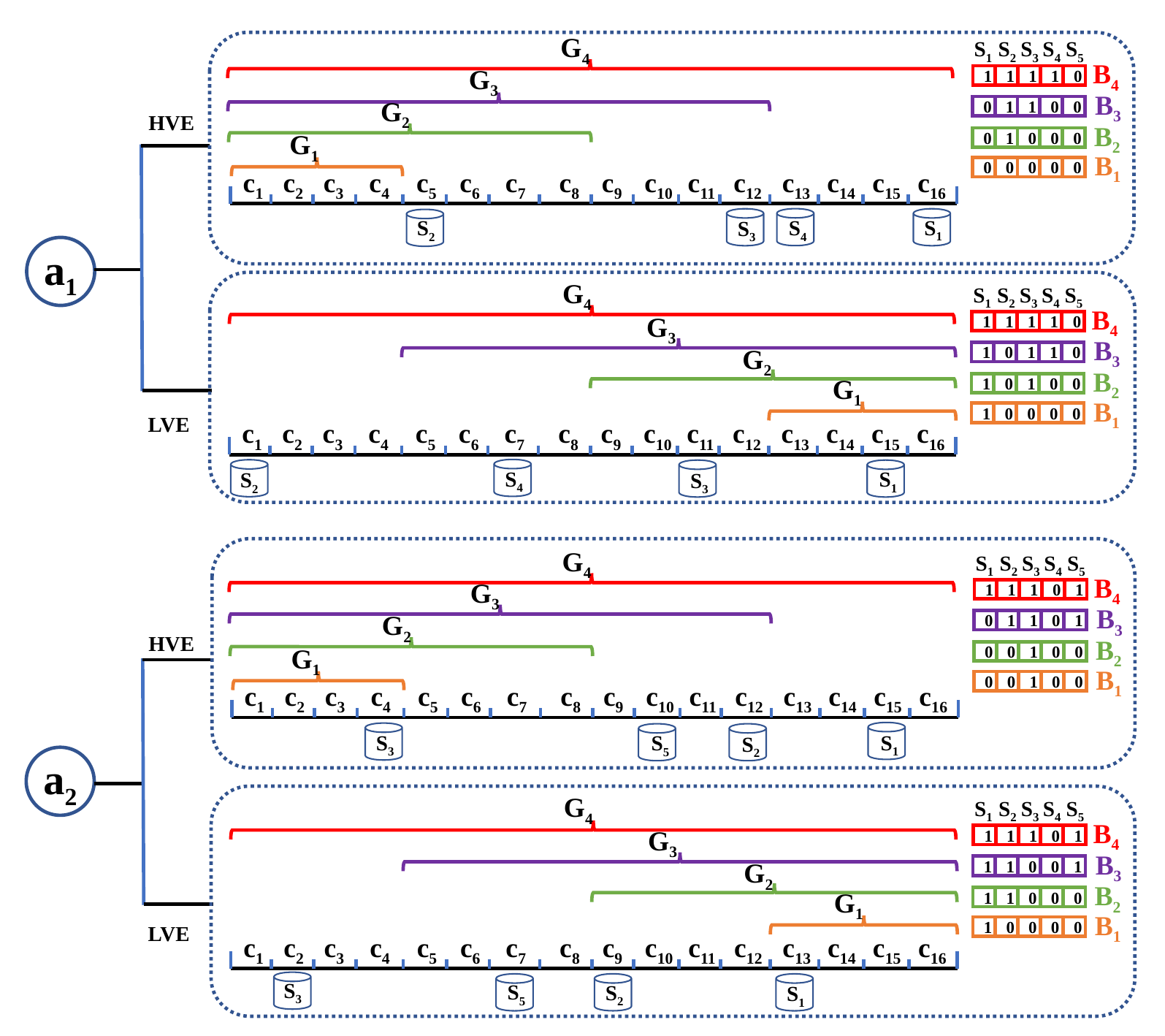

G4
S1
S2
S3
S4
S5
B4
G3
1
1
1
1
0

B3
HVE
G2
0
1
1
0
0
B2
0
1
0
0
0
G1
B1
0
0
0
0
0
c1
c2
c3
c4
c5
c6
c7
c8
c9
c10
c11
c12
c13
c14
c15
c16

S1
S2
S4
S3

a1

G4
S1
S2
S3
S4
S5
B4
1
1
1
1
0
G3

B3
1
0
1
1
0

G2
B2
1
0
1
0
0
G1
B1
LVE
1
0
0
0
0
c1
c2
c3
c4
c5
c6
c7
c8
c9
c10
c11
c12
c13
c14
c15
c16

S4

S1
S2
S3

G4
S1
S2
S3
S4
S5
B4
G3
1
1
1
0
1

B3
G2
0
1
1
0
1
HVE
B2
0
0
1
0
0
G1
B1
0
0
1
0
0
c1
c2
c3
c4
c5
c6
c7
c8
c9
c10
c11
c12
c13
c14
c15
c16

S1
S3
S5
S2
a2

G4
S1
S2
S3
S4
S5
B4
1
1
1
0
1
G3

B3
1
1
0
0
1
G2
B2
1
1
0
0
0
G1
LVE
B1
1
0
0
0
0
c1
c2
c3
c4
c5
c6
c7
c8
c9
c10
c11
c12
c13
c14
c15
c16

S3
S5
S2
S1